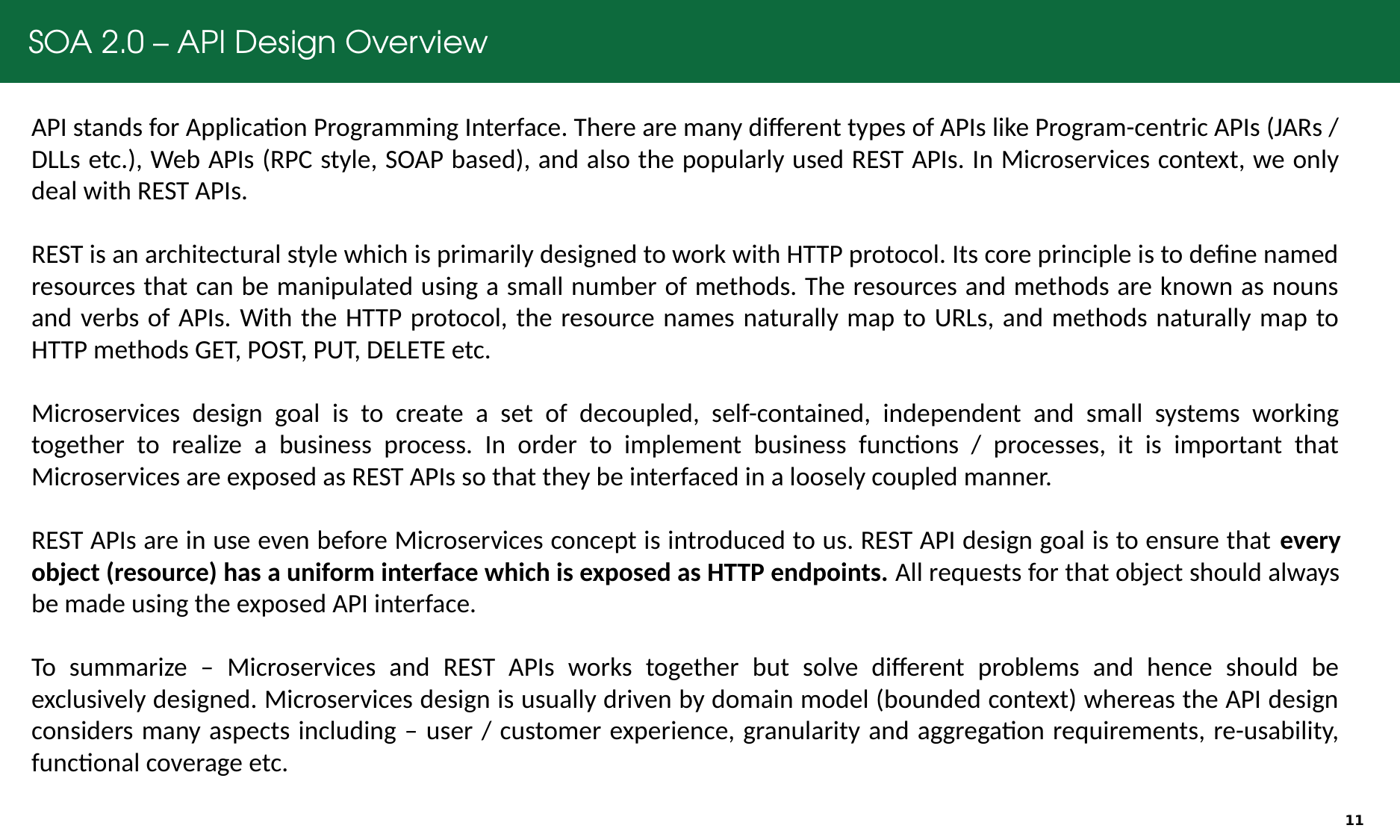

# SOA 2.0 – API Design Overview
API stands for Application Programming Interface. There are many different types of APIs like Program-centric APIs (JARs / DLLs etc.), Web APIs (RPC style, SOAP based), and also the popularly used REST APIs. In Microservices context, we only deal with REST APIs.

REST is an architectural style which is primarily designed to work with HTTP protocol. Its core principle is to define named resources that can be manipulated using a small number of methods. The resources and methods are known as nouns and verbs of APIs. With the HTTP protocol, the resource names naturally map to URLs, and methods naturally map to HTTP methods GET, POST, PUT, DELETE etc.

Microservices design goal is to create a set of decoupled, self-contained, independent and small systems working together to realize a business process. In order to implement business functions / processes, it is important that Microservices are exposed as REST APIs so that they be interfaced in a loosely coupled manner.

REST APIs are in use even before Microservices concept is introduced to us. REST API design goal is to ensure that every object (resource) has a uniform interface which is exposed as HTTP endpoints. All requests for that object should always be made using the exposed API interface.

To summarize – Microservices and REST APIs works together but solve different problems and hence should be exclusively designed. Microservices design is usually driven by domain model (bounded context) whereas the API design considers many aspects including – user / customer experience, granularity and aggregation requirements, re-usability, functional coverage etc.